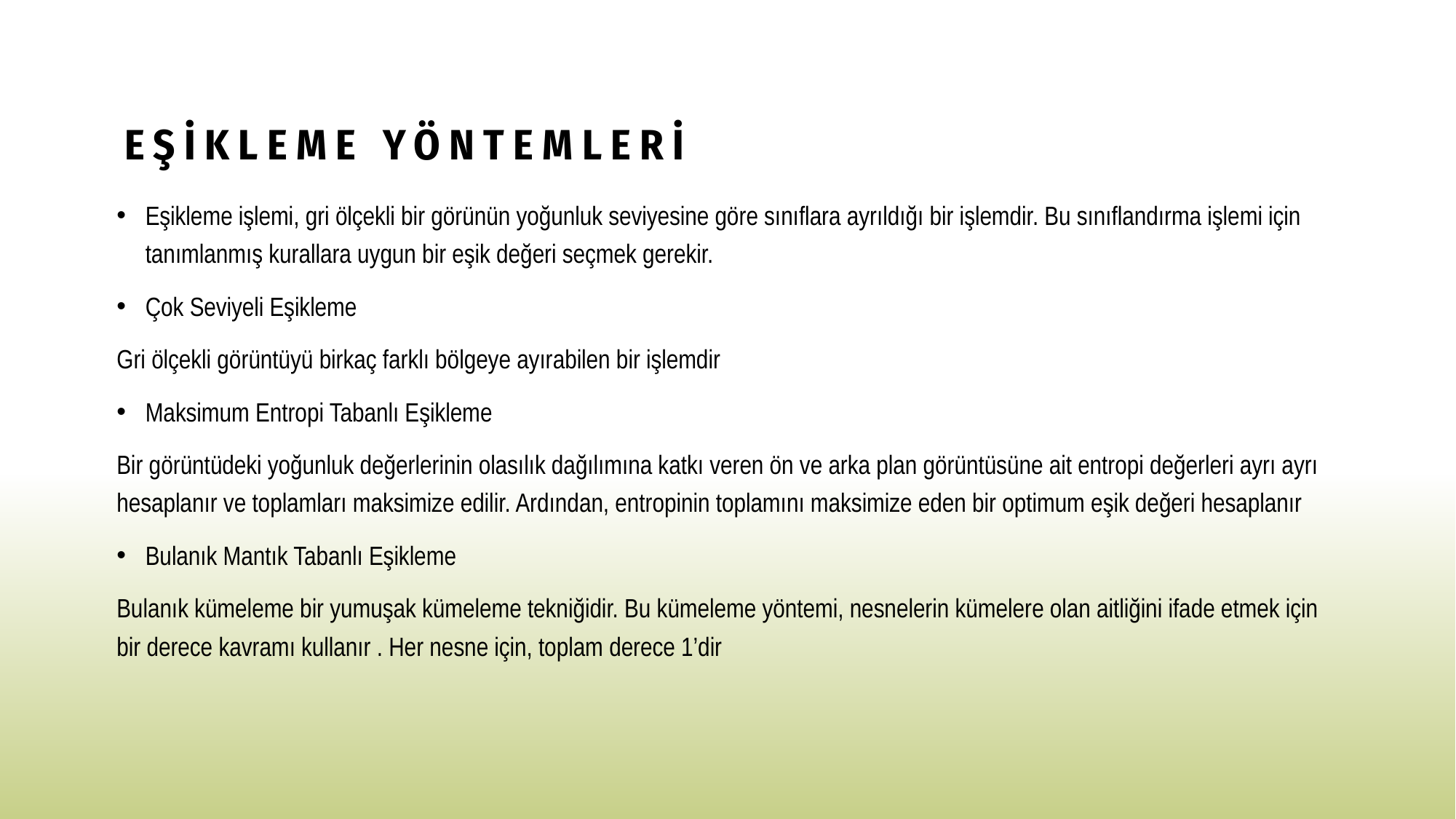

# Eşikleme yöntemleri
Eşikleme işlemi, gri ölçekli bir görünün yoğunluk seviyesine göre sınıflara ayrıldığı bir işlemdir. Bu sınıflandırma işlemi için tanımlanmış kurallara uygun bir eşik değeri seçmek gerekir.
Çok Seviyeli Eşikleme
Gri ölçekli görüntüyü birkaç farklı bölgeye ayırabilen bir işlemdir
Maksimum Entropi Tabanlı Eşikleme
Bir görüntüdeki yoğunluk değerlerinin olasılık dağılımına katkı veren ön ve arka plan görüntüsüne ait entropi değerleri ayrı ayrı hesaplanır ve toplamları maksimize edilir. Ardından, entropinin toplamını maksimize eden bir optimum eşik değeri hesaplanır
Bulanık Mantık Tabanlı Eşikleme
Bulanık kümeleme bir yumuşak kümeleme tekniğidir. Bu kümeleme yöntemi, nesnelerin kümelere olan aitliğini ifade etmek için bir derece kavramı kullanır . Her nesne için, toplam derece 1’dir